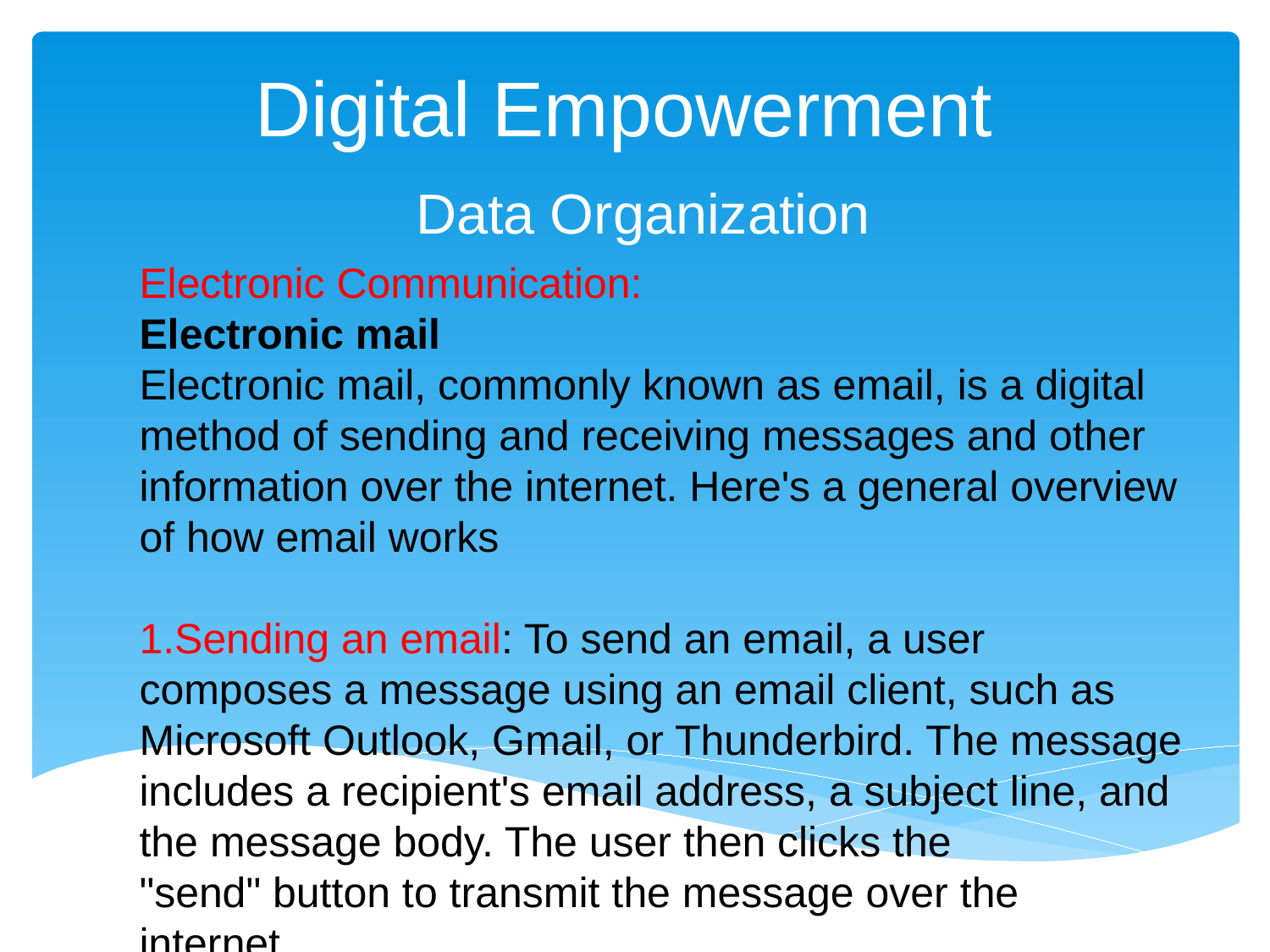

# Digital Empowerment
 Data Organization
Electronic Communication:
Electronic mail
Electronic mail, commonly known as email, is a digital method of sending and receiving messages and other information over the internet. Here's a general overview of how email works

1.Sending an email: To send an email, a user composes a message using an email client, such as Microsoft Outlook, Gmail, or Thunderbird. The message includes a recipient's email address, a subject line, and the message body. The user then clicks the "send" button to transmit the message over the internet.